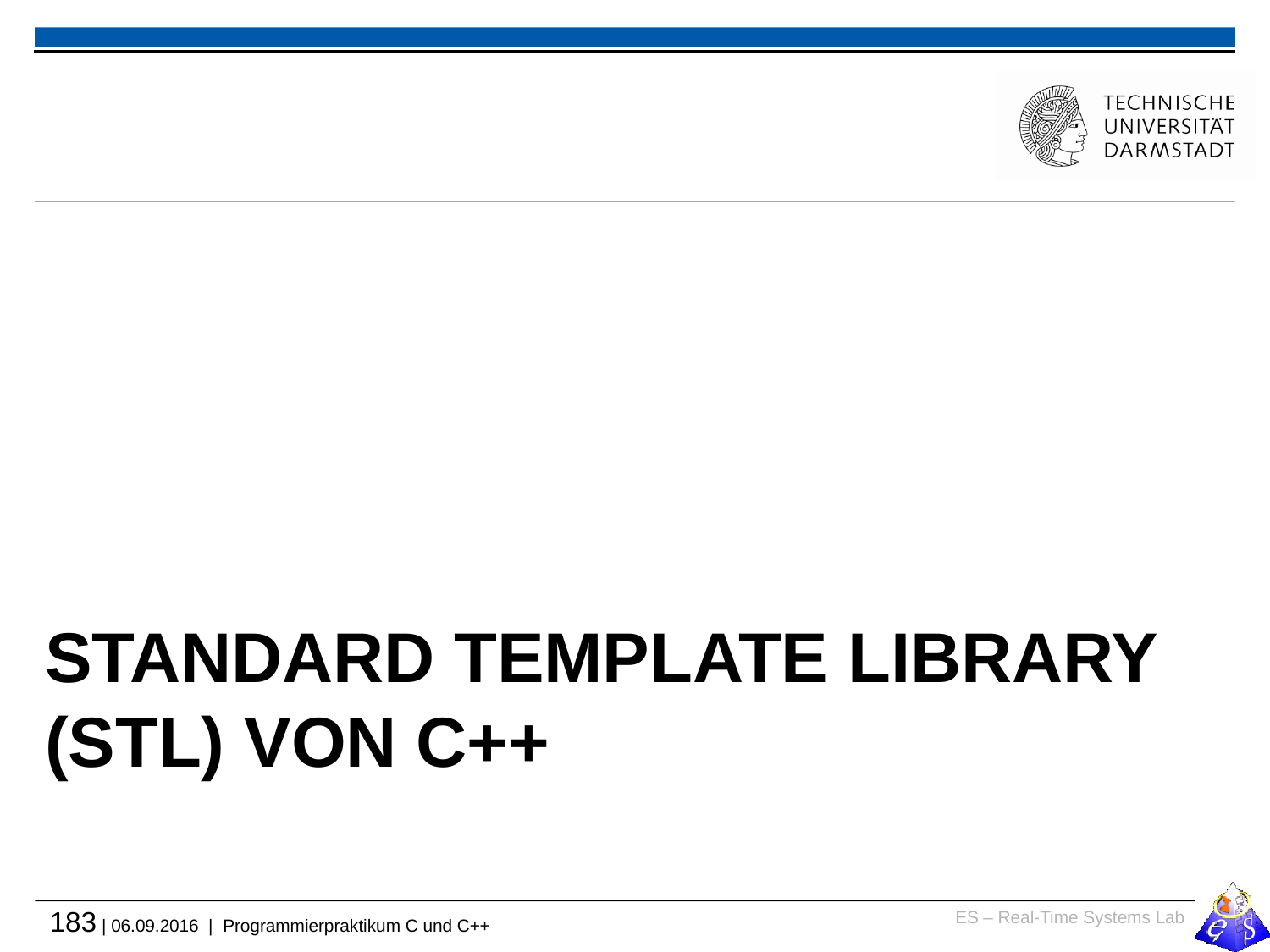

# Standard Template Library (STL) von C++